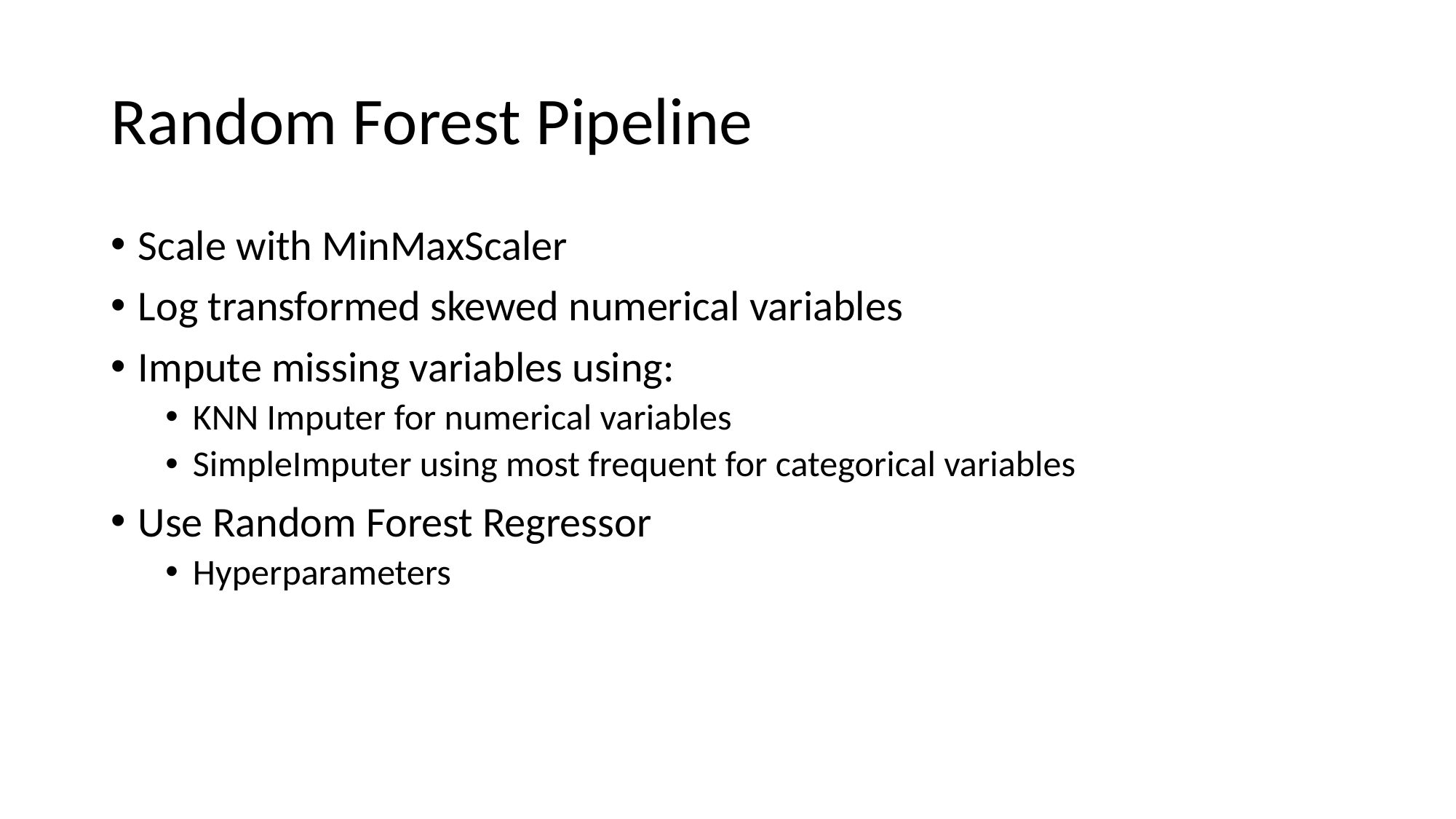

# Random Forest Pipeline
Scale with MinMaxScaler
Log transformed skewed numerical variables
Impute missing variables using:
KNN Imputer for numerical variables
SimpleImputer using most frequent for categorical variables
Use Random Forest Regressor
Hyperparameters